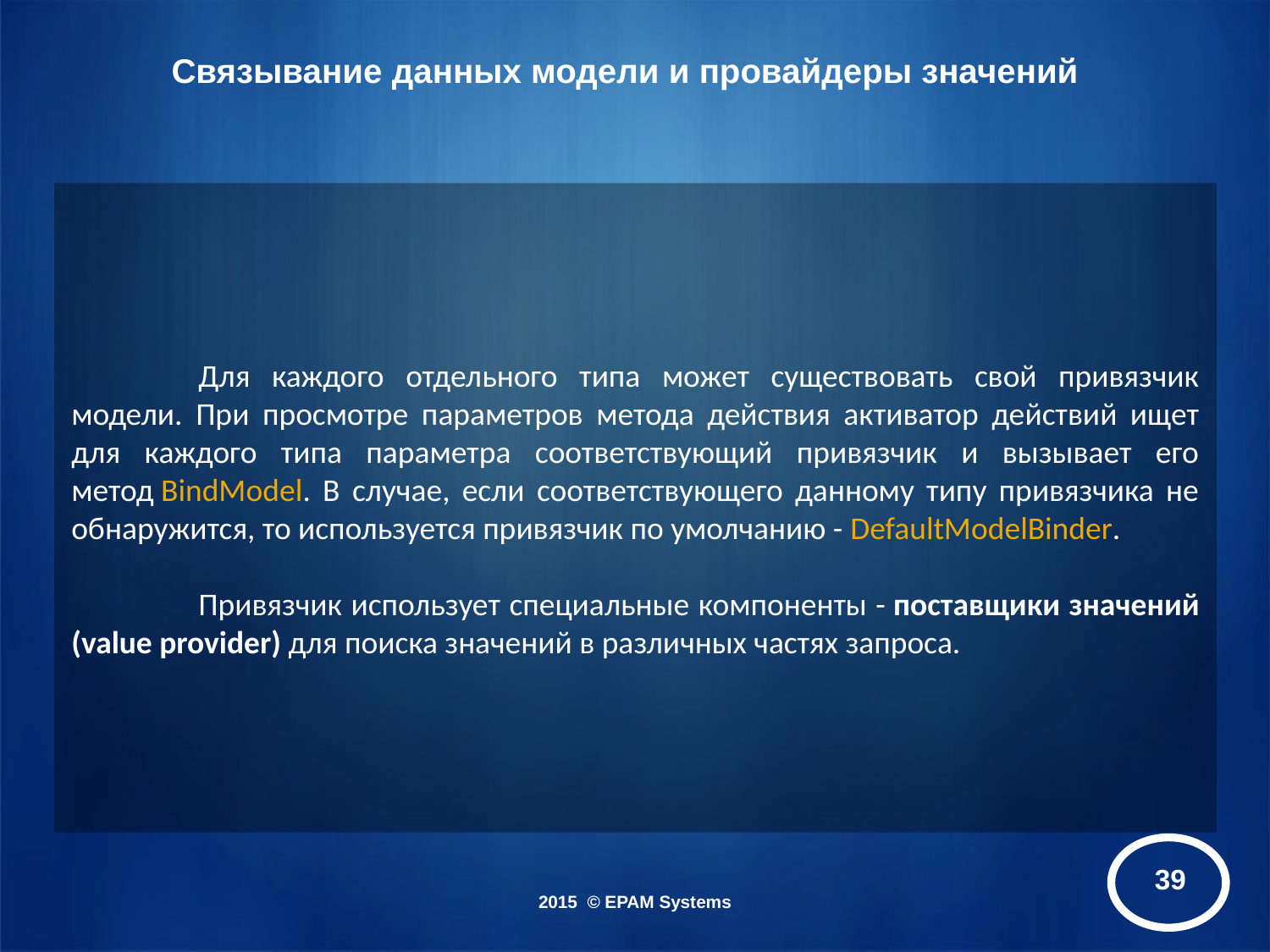

# Связывание данных модели и провайдеры значений
	Для каждого отдельного типа может существовать свой привязчик модели. При просмотре параметров метода действия активатор действий ищет для каждого типа параметра соответствующий привязчик и вызывает его метод BindModel. В случае, если соответствующего данному типу привязчика не обнаружится, то используется привязчик по умолчанию - DefaultModelBinder.

	Привязчик использует специальные компоненты - поставщики значений (value provider) для поиска значений в различных частях запроса.
2015  © EPAM Systems